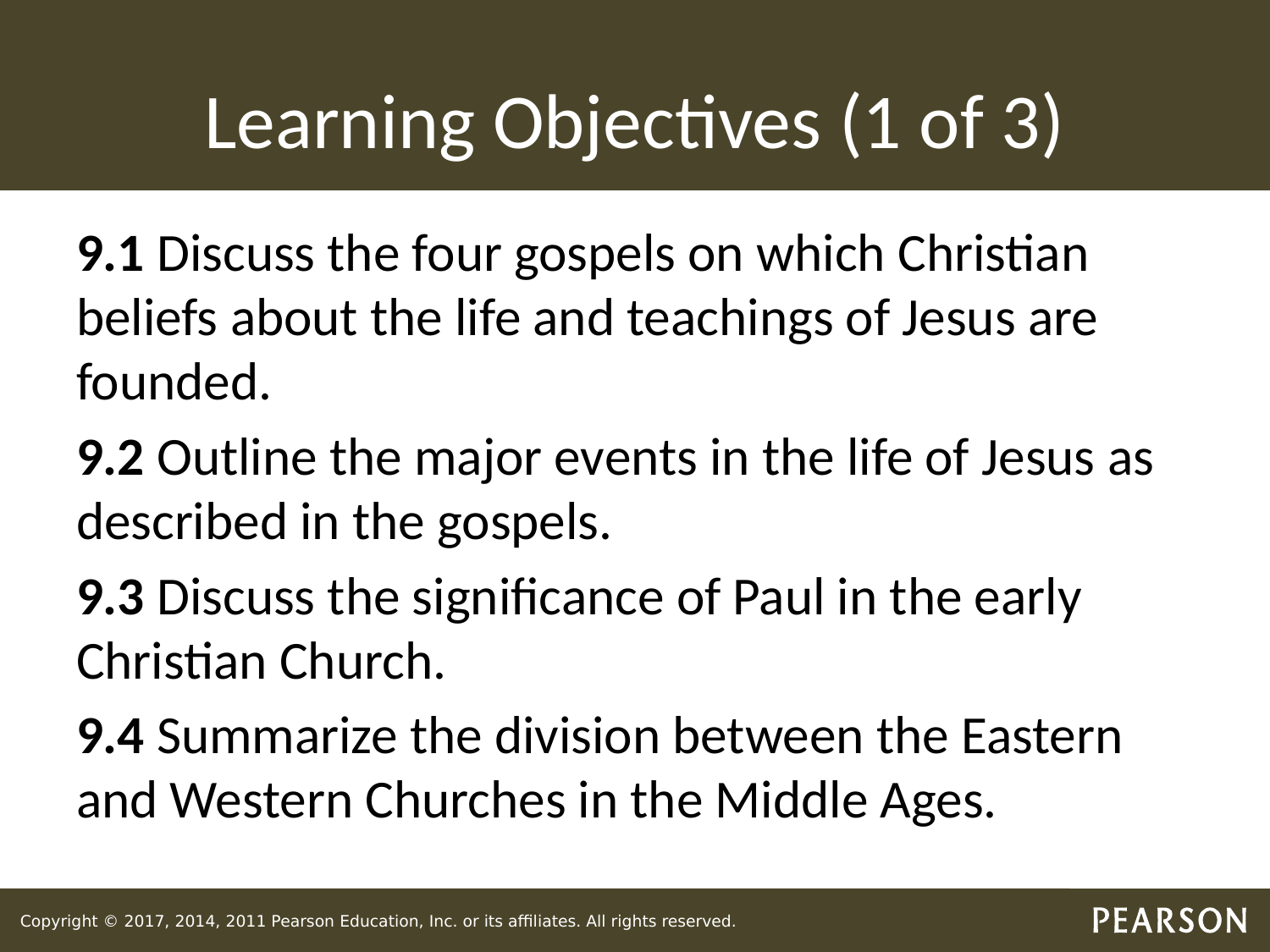

# Learning Objectives (1 of 3)
9.1 Discuss the four gospels on which Christian beliefs about the life and teachings of Jesus are founded.
9.2 Outline the major events in the life of Jesus as described in the gospels.
9.3 Discuss the significance of Paul in the early Christian Church.
9.4 Summarize the division between the Eastern and Western Churches in the Middle Ages.